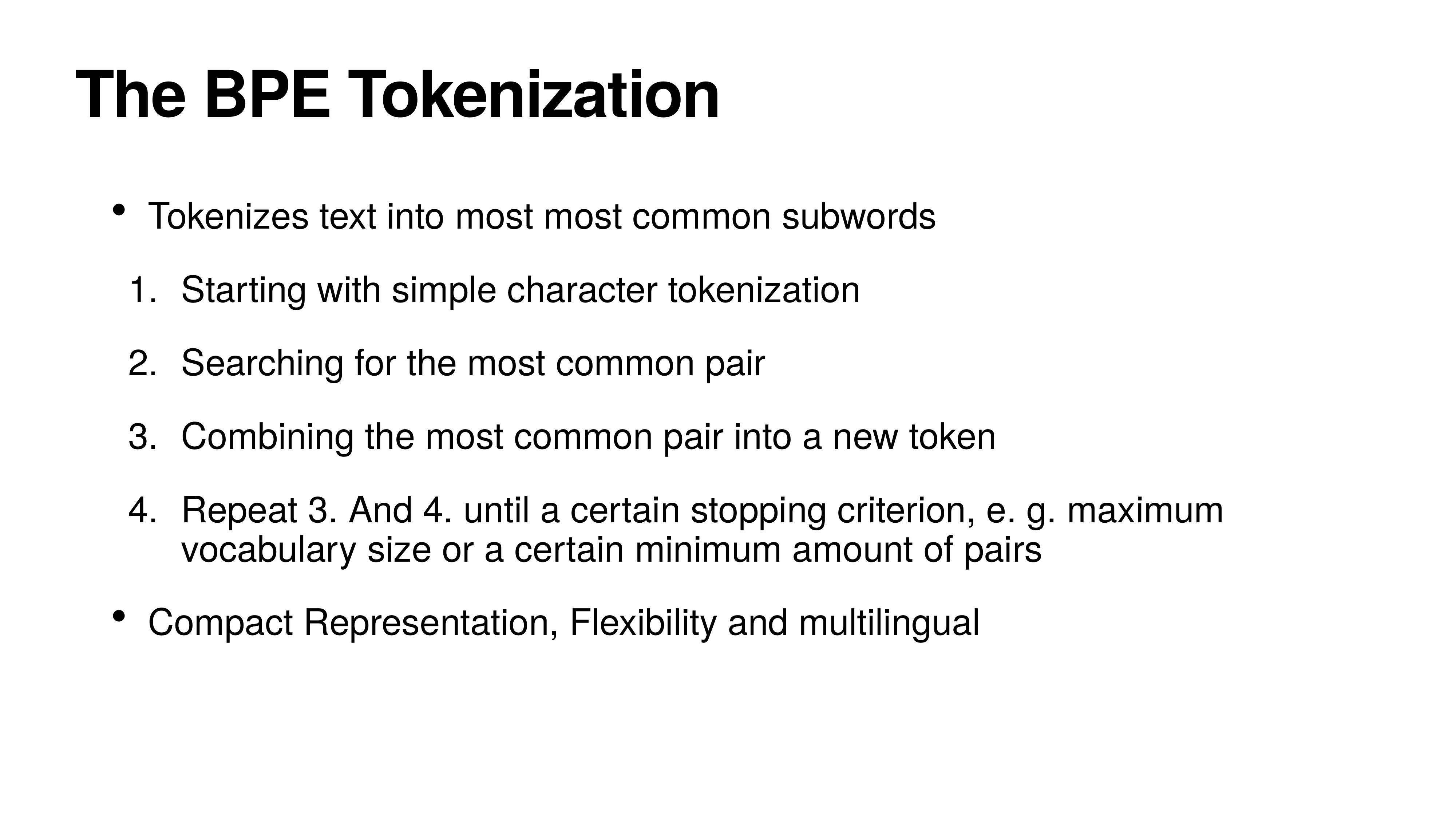

# The BPE Tokenization
Tokenizes text into most most common subwords
Starting with simple character tokenization
Searching for the most common pair
Combining the most common pair into a new token
Repeat 3. And 4. until a certain stopping criterion, e. g. maximum vocabulary size or a certain minimum amount of pairs
Compact Representation, Flexibility and multilingual